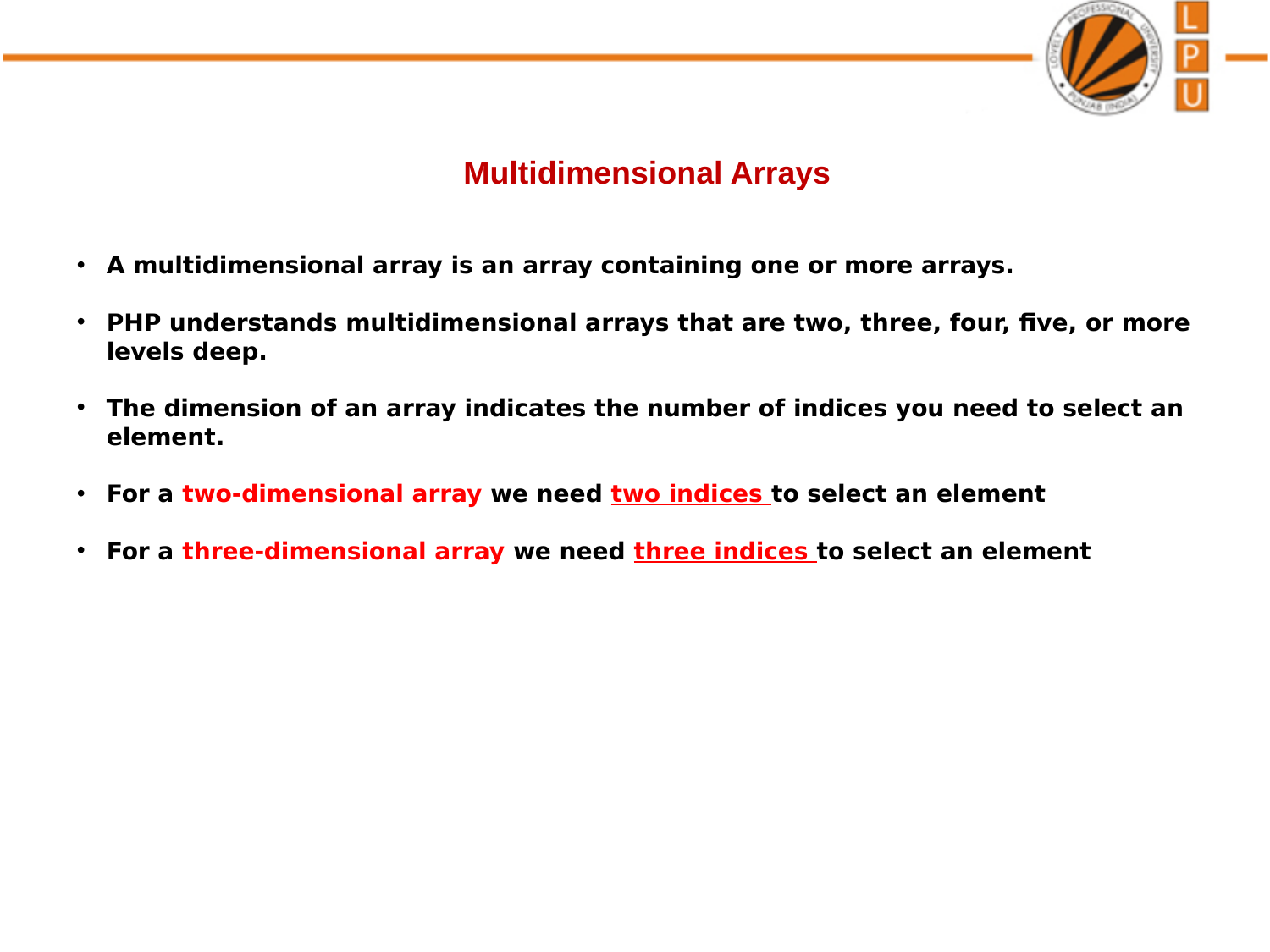

Multidimensional Arrays
A multidimensional array is an array containing one or more arrays.

PHP understands multidimensional arrays that are two, three, four, five, or more levels deep.

The dimension of an array indicates the number of indices you need to select an element.

For a two-dimensional array we need two indices to select an element

For a three-dimensional array we need three indices to select an element